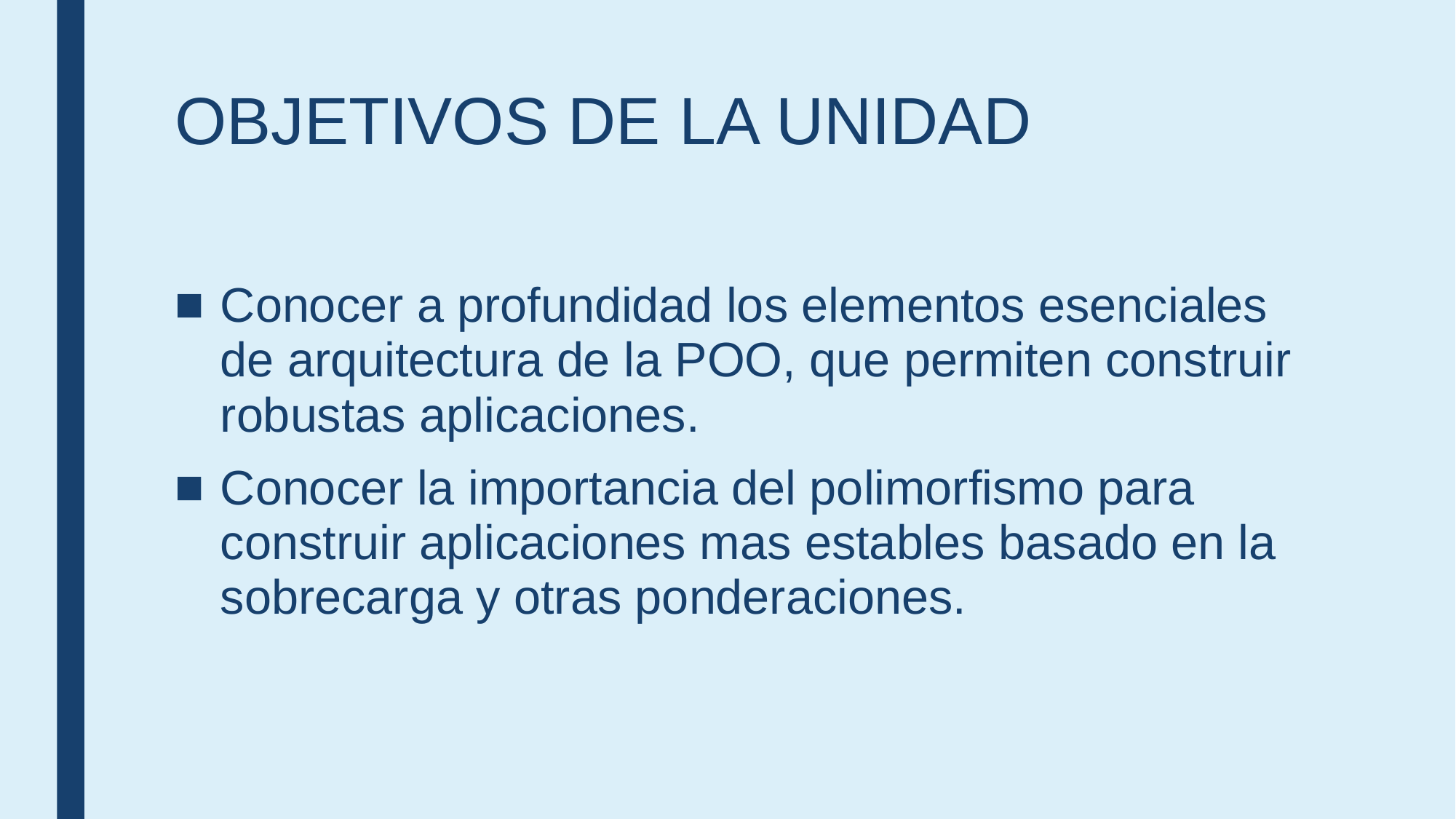

# OBJETIVOS DE LA UNIDAD
Conocer a profundidad los elementos esenciales de arquitectura de la POO, que permiten construir robustas aplicaciones.
Conocer la importancia del polimorfismo para construir aplicaciones mas estables basado en la sobrecarga y otras ponderaciones.